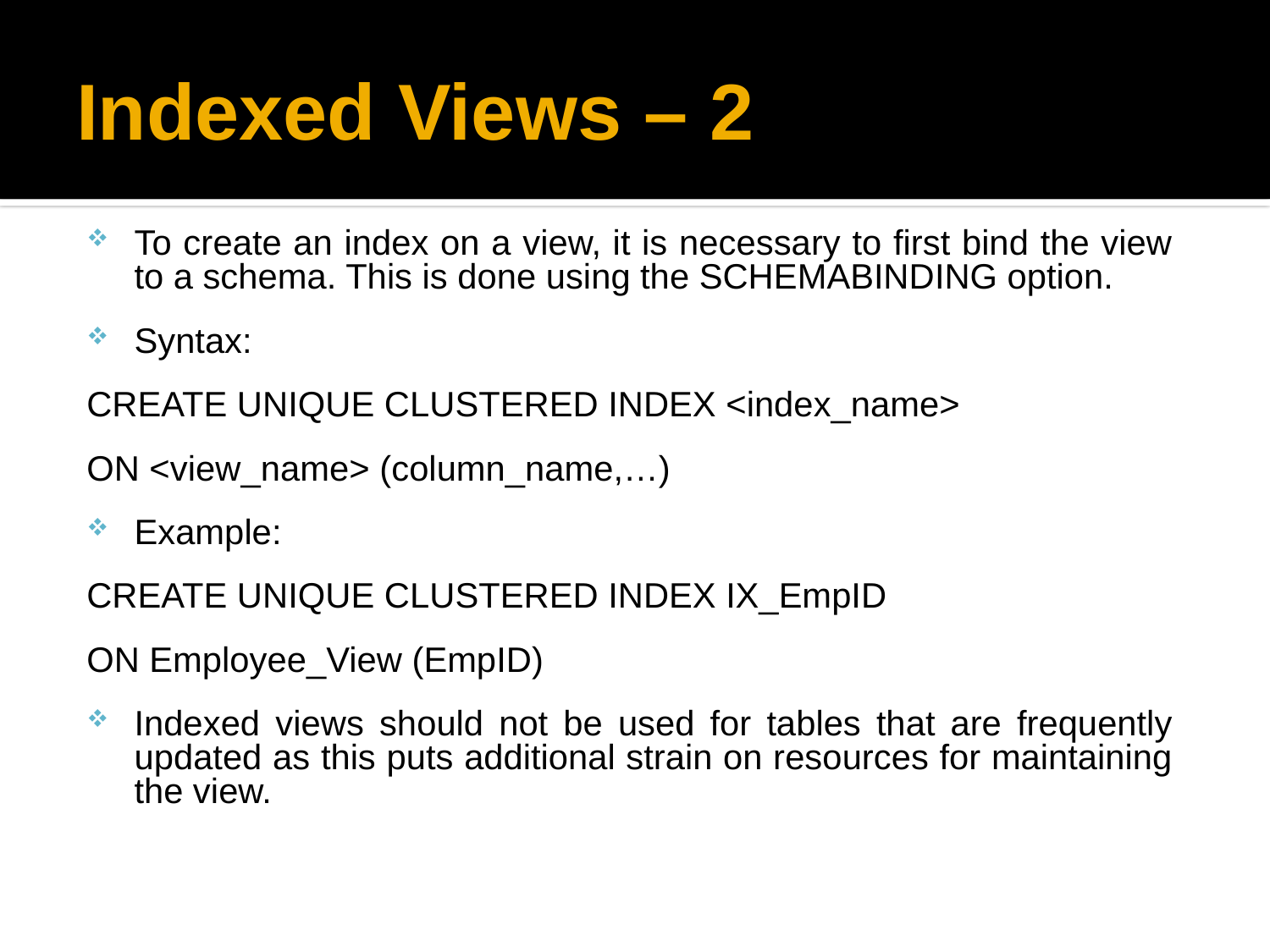

# Indexed Views – 2
To create an index on a view, it is necessary to first bind the view to a schema. This is done using the SCHEMABINDING option.
Syntax:
CREATE UNIQUE CLUSTERED INDEX <index_name>
ON <view_name> (column_name,…)
Example:
CREATE UNIQUE CLUSTERED INDEX IX_EmpID
ON Employee_View (EmpID)
Indexed views should not be used for tables that are frequently updated as this puts additional strain on resources for maintaining the view.